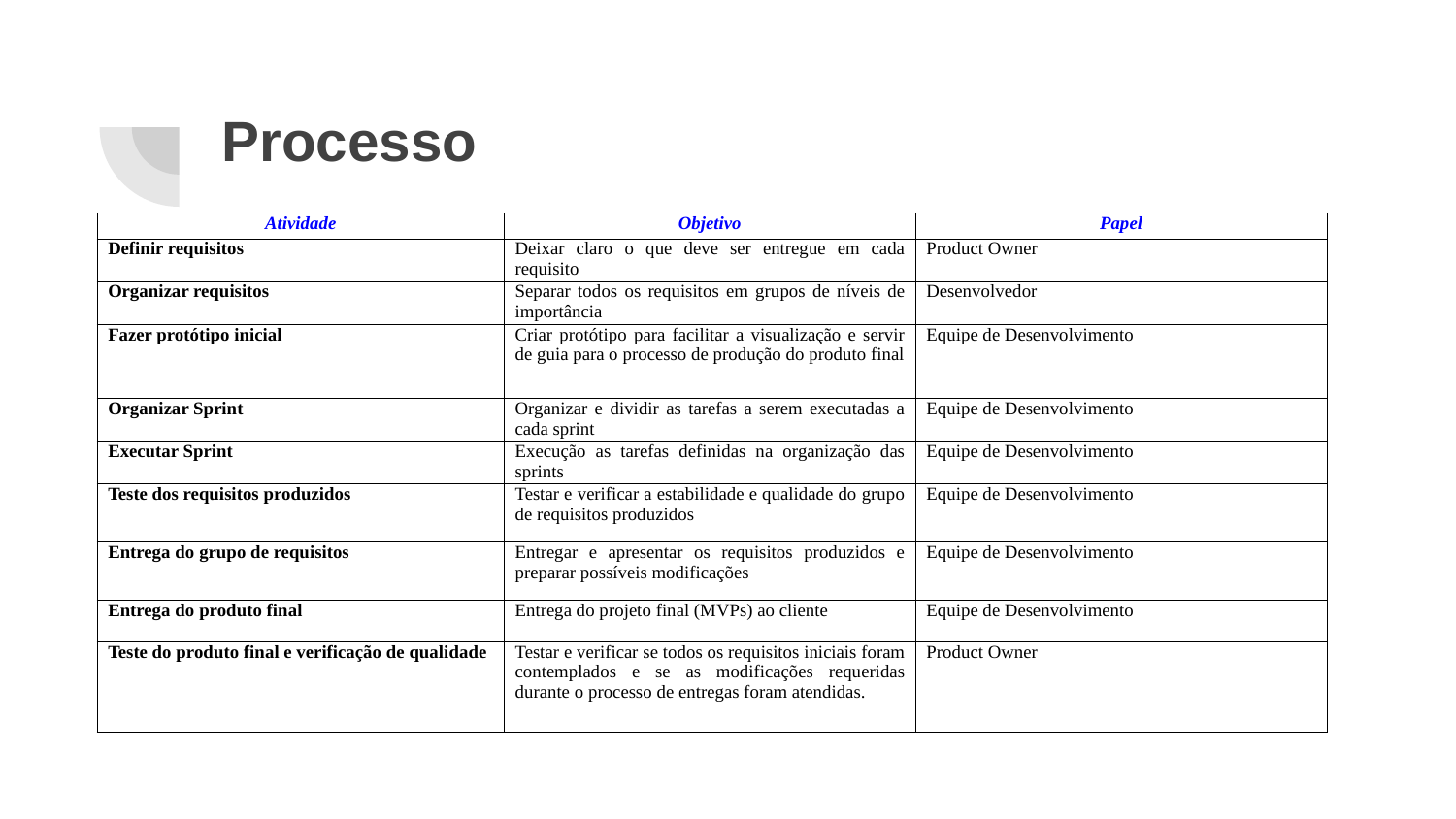

# Processo
| Atividade | Objetivo | Papel |
| --- | --- | --- |
| Definir requisitos | Deixar claro o que deve ser entregue em cada requisito | Product Owner |
| Organizar requisitos | Separar todos os requisitos em grupos de níveis de importância | Desenvolvedor |
| Fazer protótipo inicial | Criar protótipo para facilitar a visualização e servir de guia para o processo de produção do produto final | Equipe de Desenvolvimento |
| Organizar Sprint | Organizar e dividir as tarefas a serem executadas a cada sprint | Equipe de Desenvolvimento |
| Executar Sprint | Execução as tarefas definidas na organização das sprints | Equipe de Desenvolvimento |
| Teste dos requisitos produzidos | Testar e verificar a estabilidade e qualidade do grupo de requisitos produzidos | Equipe de Desenvolvimento |
| Entrega do grupo de requisitos | Entregar e apresentar os requisitos produzidos e preparar possíveis modificações | Equipe de Desenvolvimento |
| Entrega do produto final | Entrega do projeto final (MVPs) ao cliente | Equipe de Desenvolvimento |
| Teste do produto final e verificação de qualidade | Testar e verificar se todos os requisitos iniciais foram contemplados e se as modificações requeridas durante o processo de entregas foram atendidas. | Product Owner |